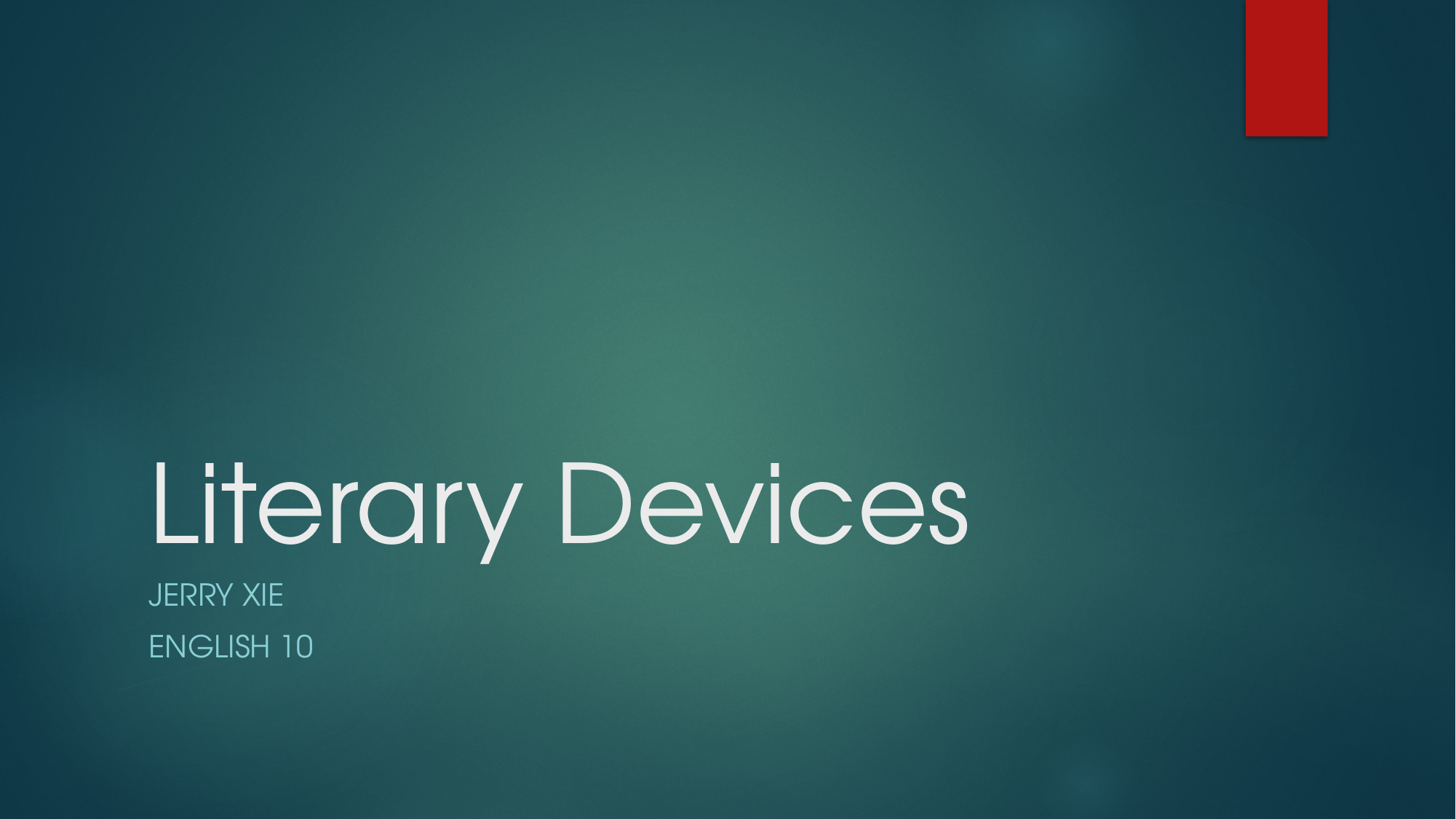

# Literary Devices
Jerry Xie
English 10